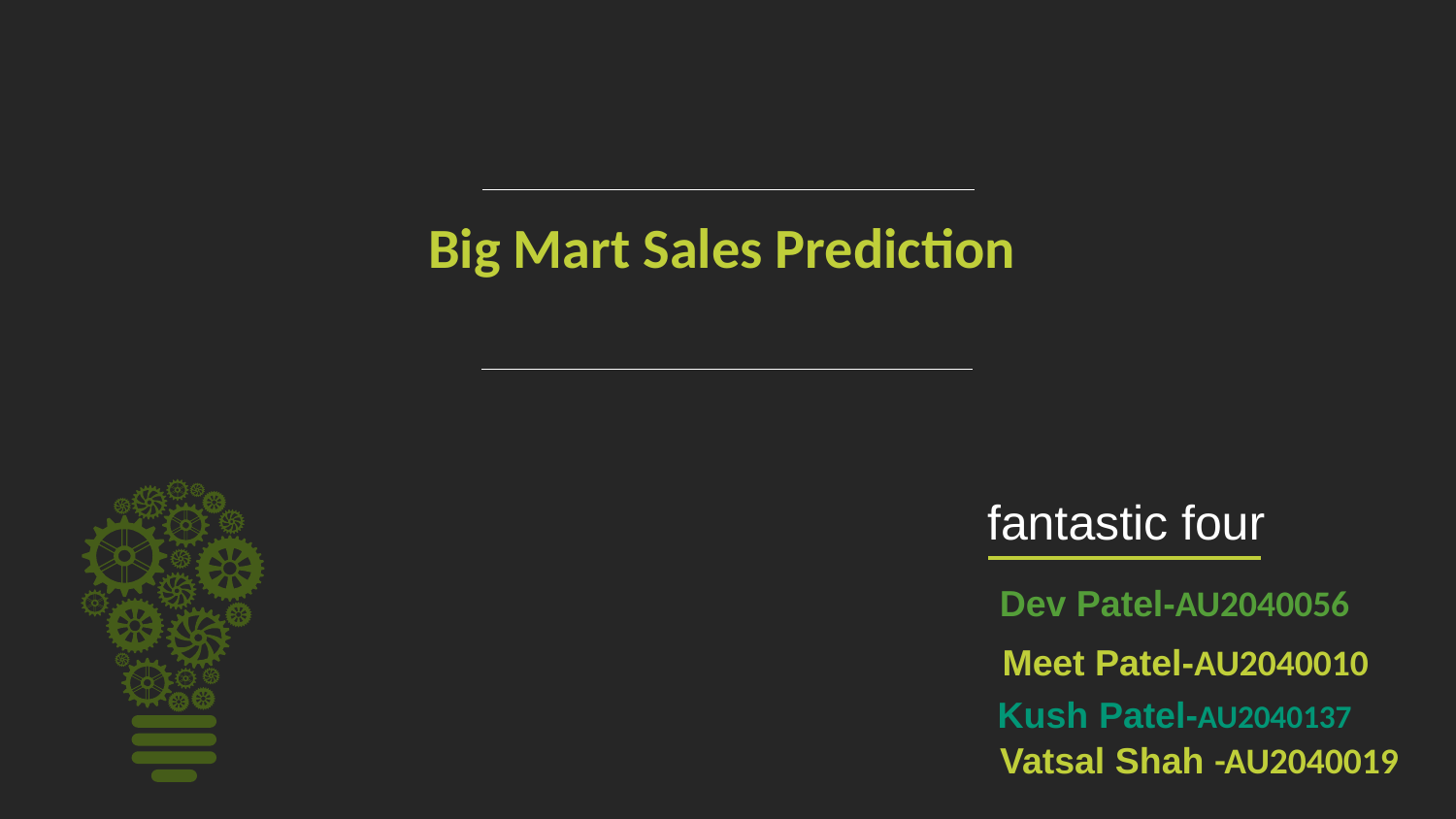

Big Mart Sales Prediction

fantastic four
Dev Patel-AU2040056
Meet Patel-AU2040010
Kush Patel-AU2040137
Vatsal Shah -AU2040019